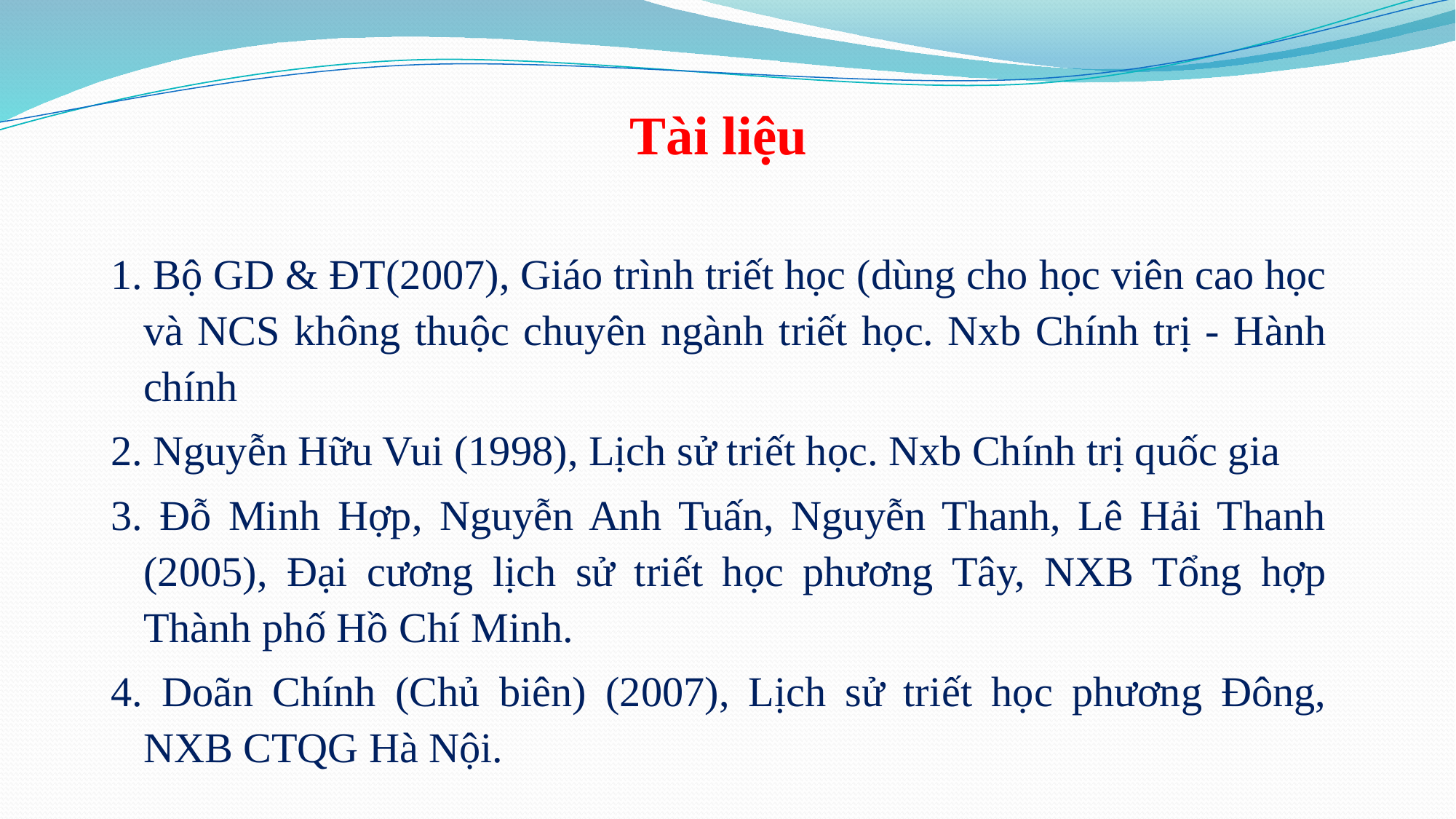

Tài liệu

1. Bộ GD & ĐT(2007), Giáo trình triết học (dùng cho học viên cao học và NCS không thuộc chuyên ngành triết học. Nxb Chính trị - Hành chính
2. Nguyễn Hữu Vui (1998), Lịch sử triết học. Nxb Chính trị quốc gia
3. Đỗ Minh Hợp, Nguyễn Anh Tuấn, Nguyễn Thanh, Lê Hải Thanh (2005), Đại cương lịch sử triết học phương Tây, NXB Tổng hợp Thành phố Hồ Chí Minh.
4. Doãn Chính (Chủ biên) (2007), Lịch sử triết học phương Đông, NXB CTQG Hà Nội.